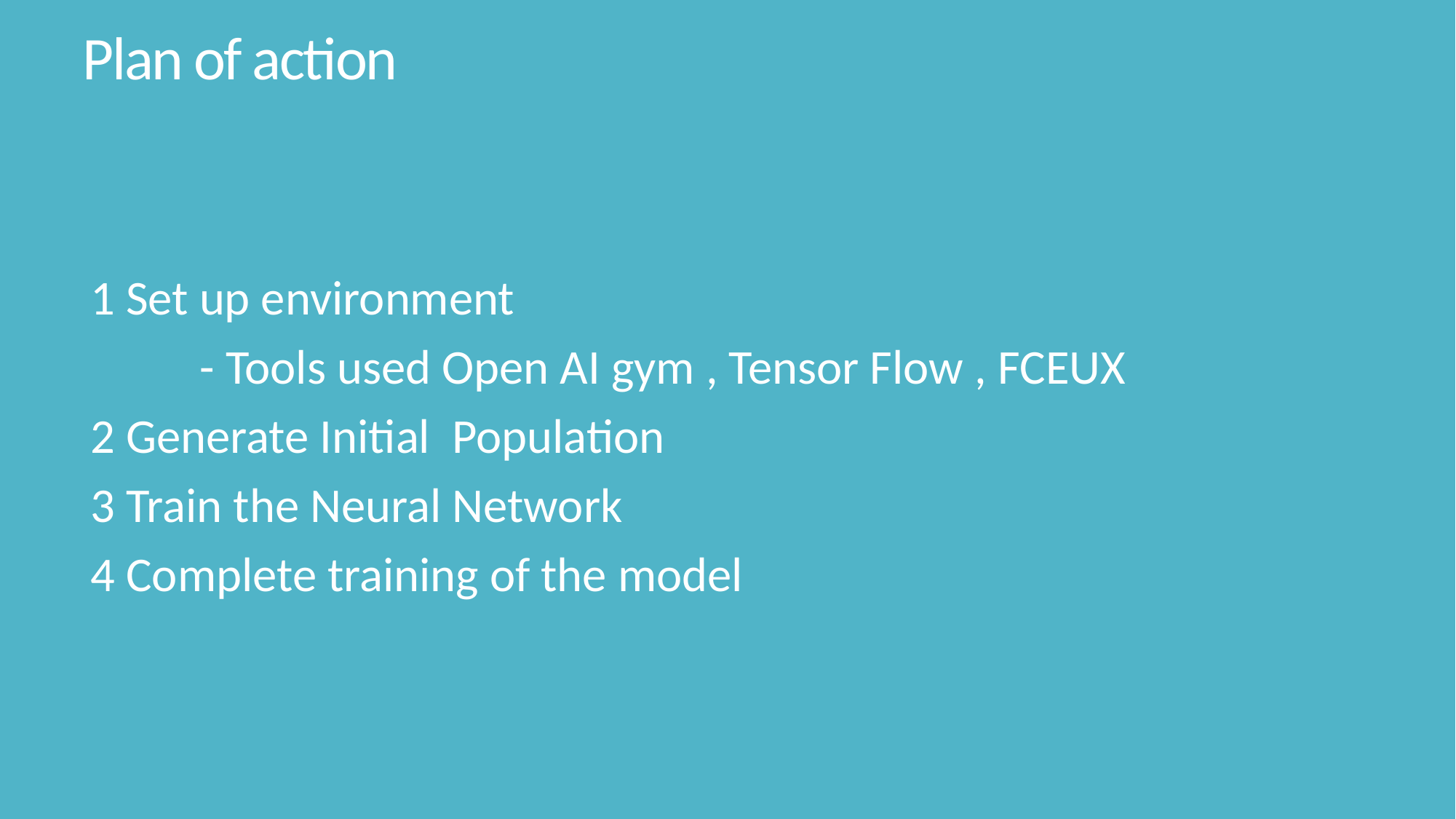

# Plan of action

1 Set up environment
 	- Tools used Open AI gym , Tensor Flow , FCEUX
2 Generate Initial  Population
3 Train the Neural Network
4 Complete training of the model